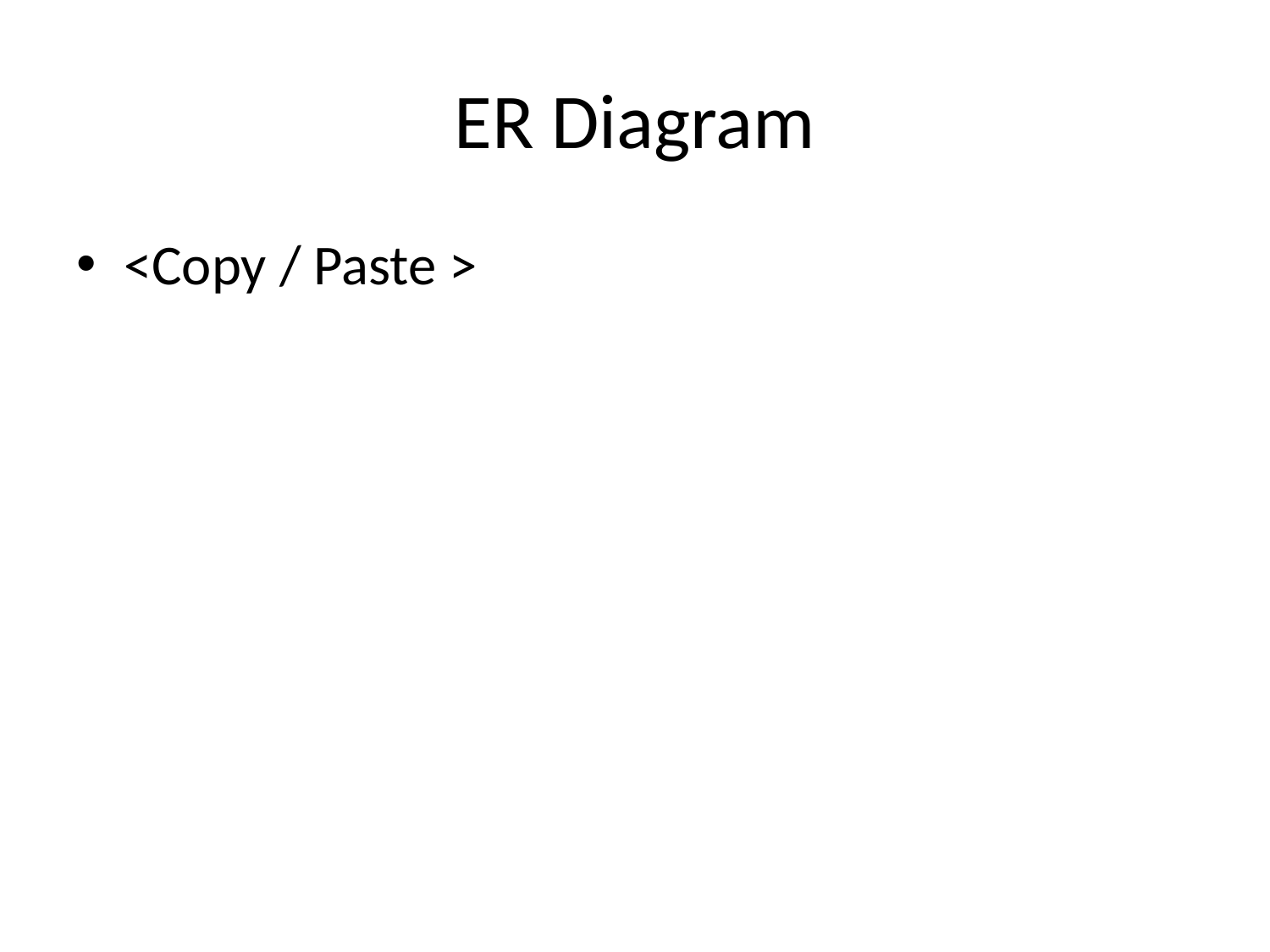

# ER Diagram
<Copy / Paste >